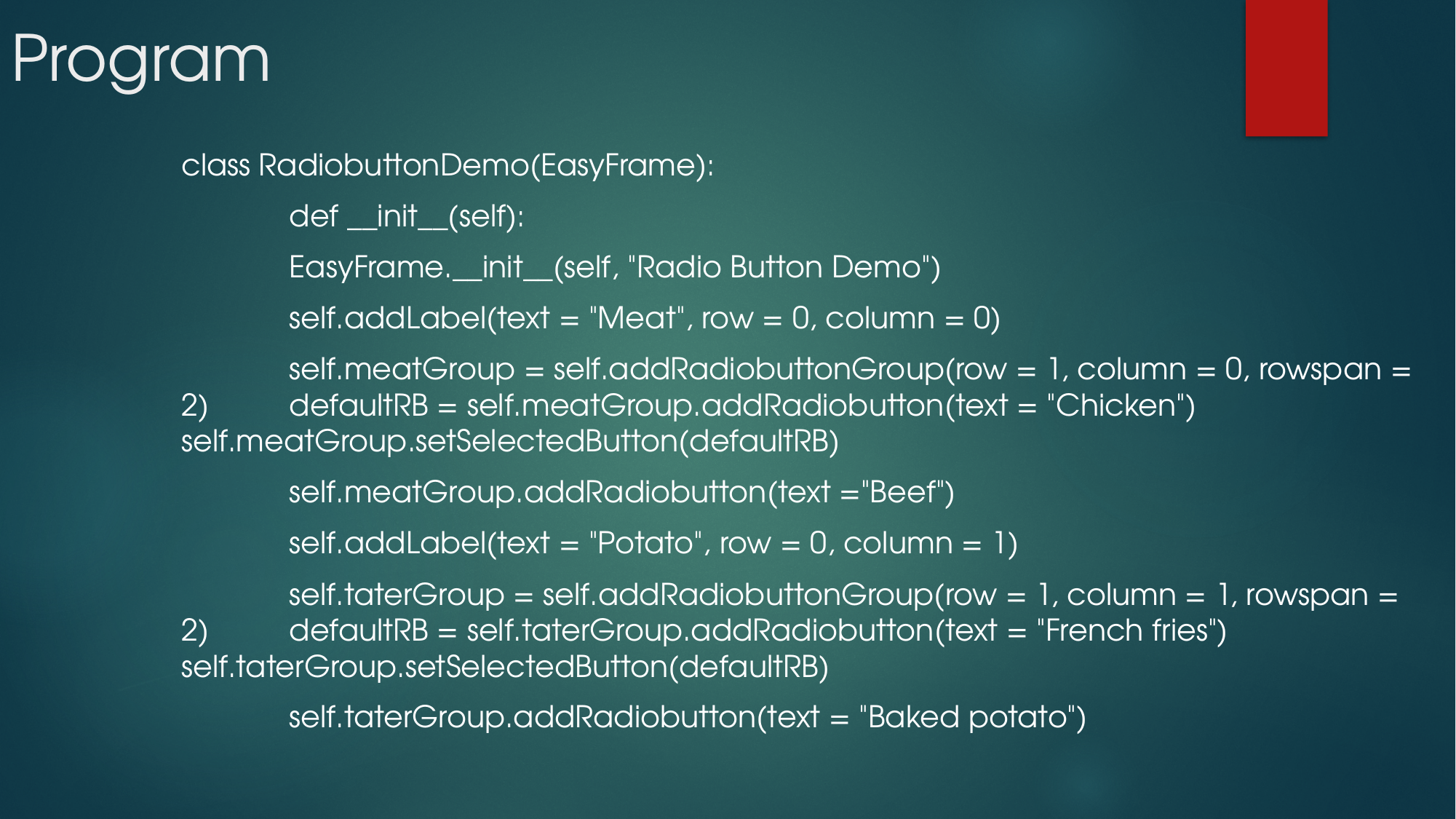

# Program

class RadiobuttonDemo(EasyFrame):
	def __init__(self):
		EasyFrame.__init__(self, "Radio Button Demo")
		self.addLabel(text = "Meat", row = 0, column = 0)
		self.meatGroup = self.addRadiobuttonGroup(row = 1, column = 0, rowspan = 2) 				defaultRB = self.meatGroup.addRadiobutton(text = "Chicken") 									self.meatGroup.setSelectedButton(defaultRB)
		self.meatGroup.addRadiobutton(text ="Beef")
		self.addLabel(text = "Potato", row = 0, column = 1)
		self.taterGroup = self.addRadiobuttonGroup(row = 1, column = 1, rowspan = 2) 				defaultRB = self.taterGroup.addRadiobutton(text = "French fries") 								self.taterGroup.setSelectedButton(defaultRB)
		self.taterGroup.addRadiobutton(text = "Baked potato")